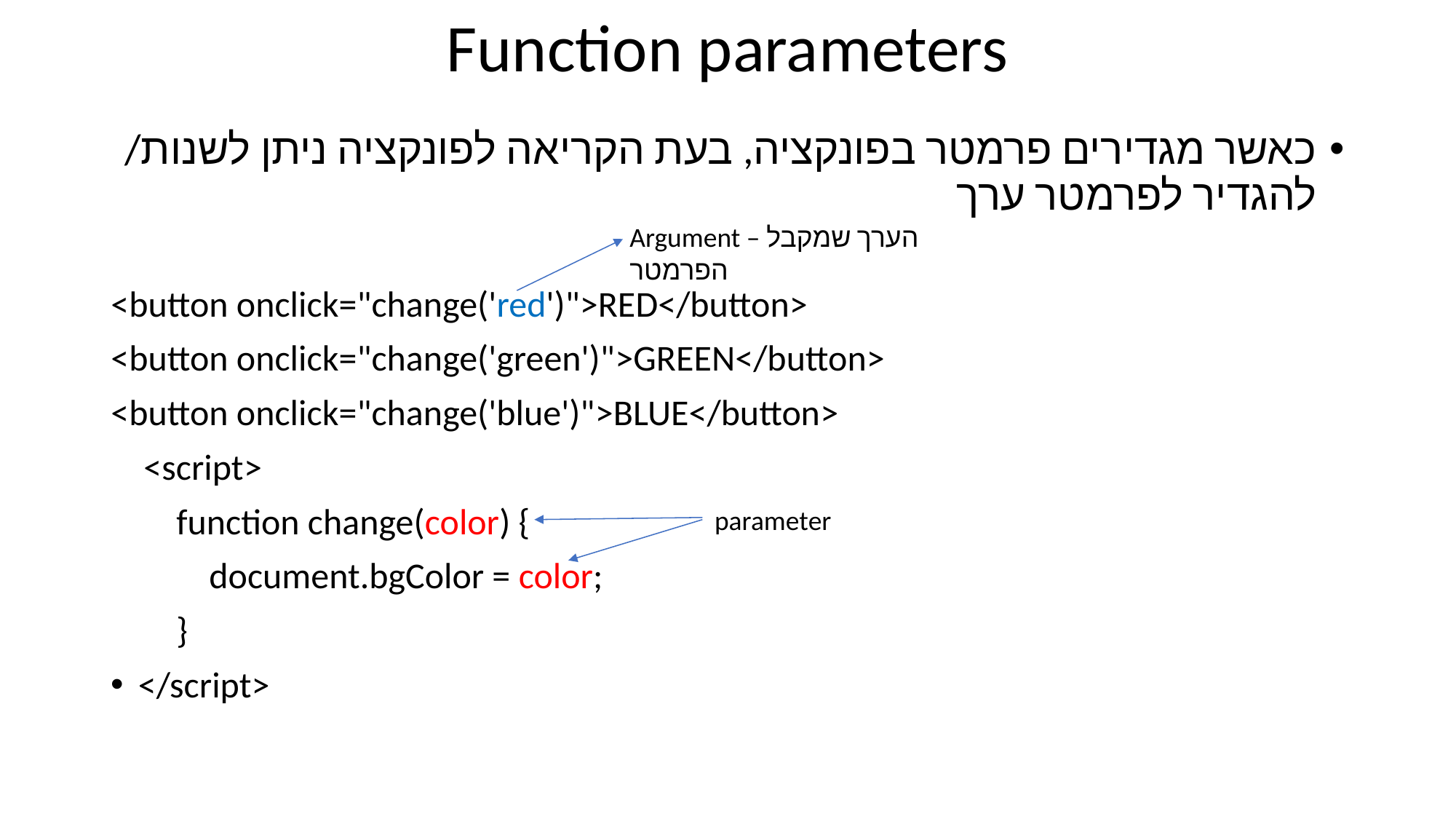

# Function parameters
כאשר מגדירים פרמטר בפונקציה, בעת הקריאה לפונקציה ניתן לשנות/ להגדיר לפרמטר ערך
<button onclick="change('red')">RED</button>
<button onclick="change('green')">GREEN</button>
<button onclick="change('blue')">BLUE</button>
    <script>
        function change(color) {
            document.bgColor = color;
        }
</script>
Argument – הערך שמקבל הפרמטר
parameter